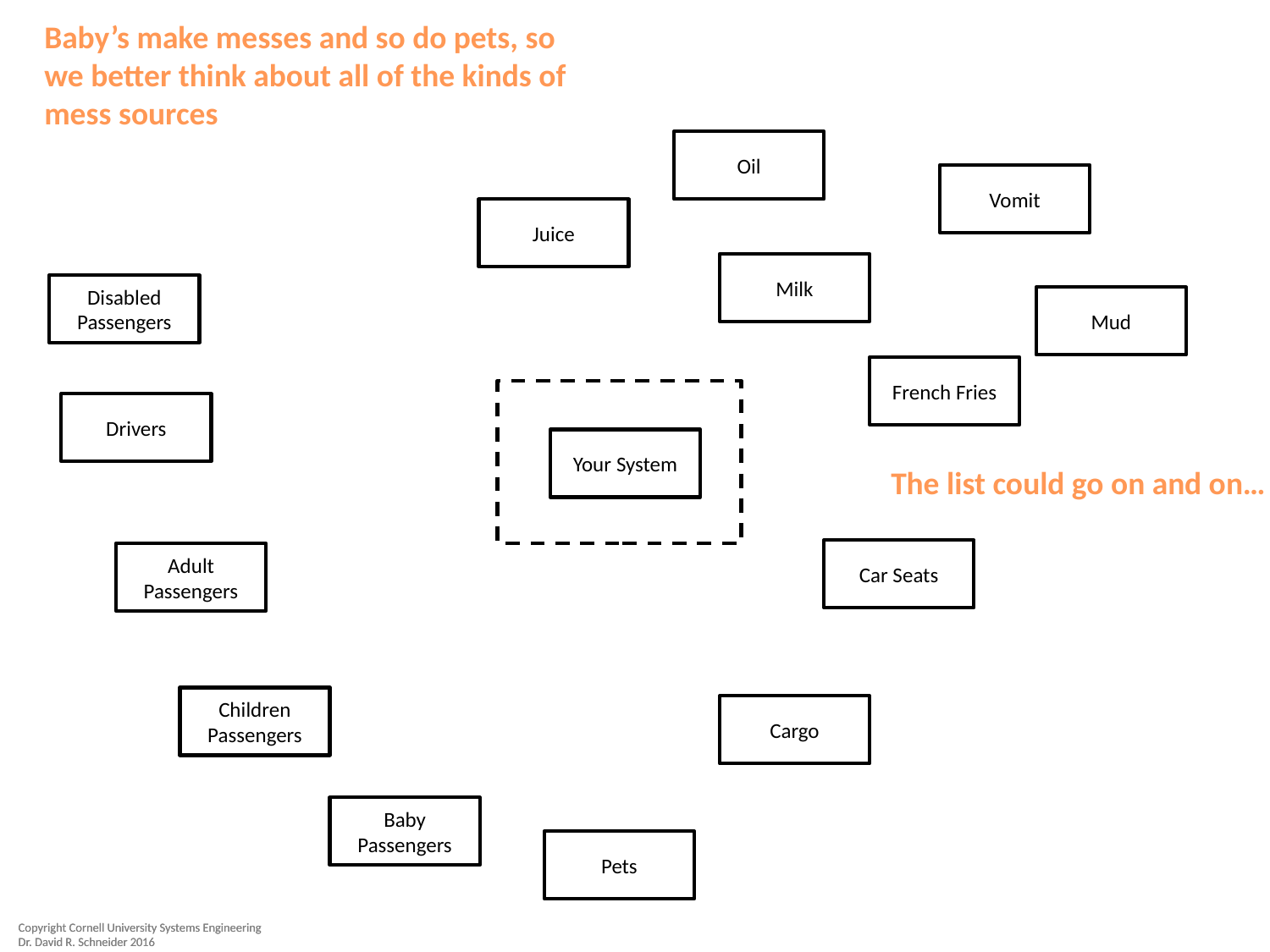

Baby’s make messes and so do pets, so we better think about all of the kinds of mess sources
Oil
Vomit
Juice
Milk
Disabled Passengers
Mud
French Fries

Drivers
Your System
The list could go on and on…
Car Seats
Adult Passengers
Children Passengers
Cargo
Baby Passengers
Pets